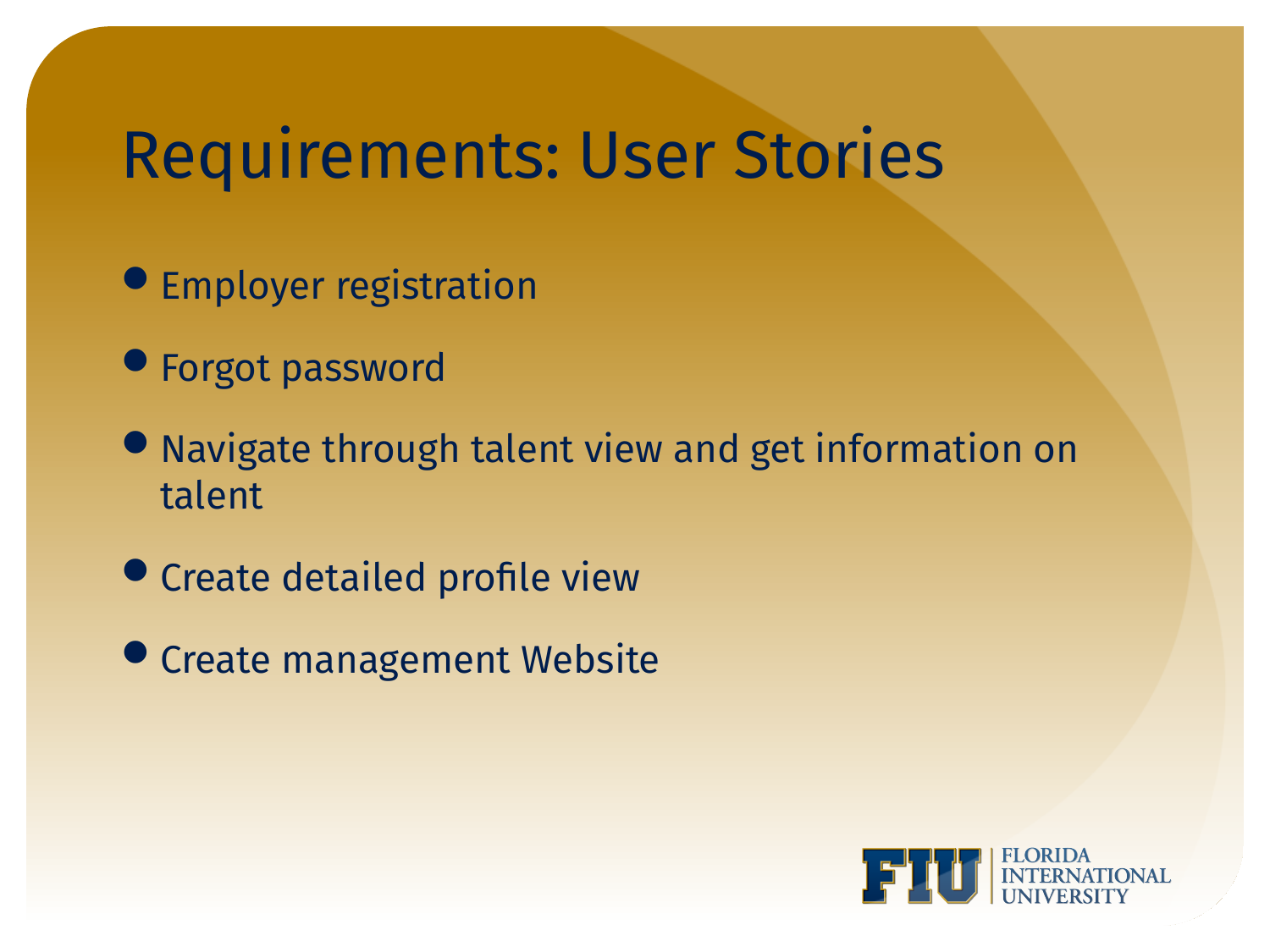

# Requirements: User Stories
Employer registration
Forgot password
Navigate through talent view and get information on talent
Create detailed profile view
Create management Website